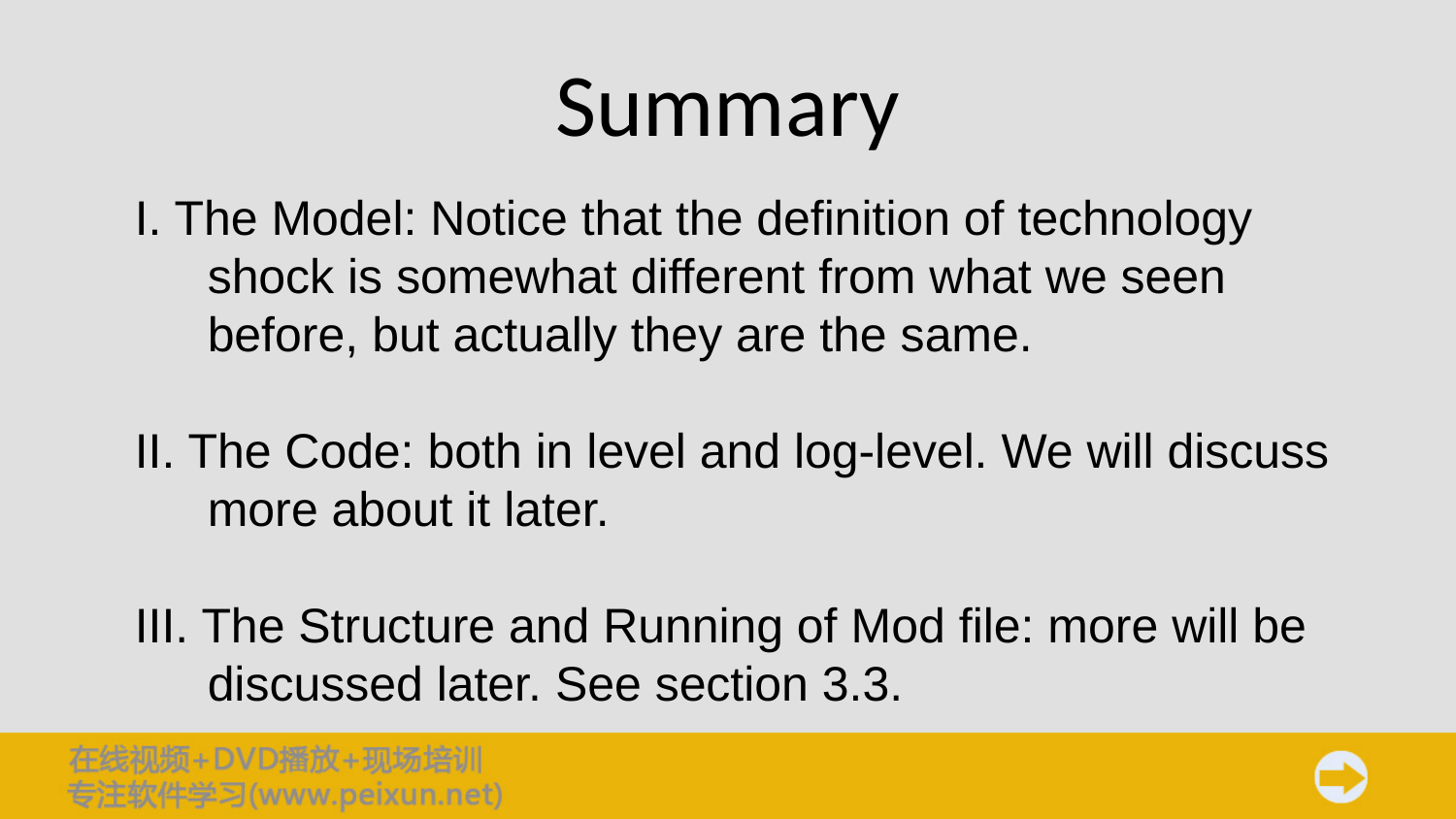

# Summary
I. The Model: Notice that the definition of technology shock is somewhat different from what we seen before, but actually they are the same.

II. The Code: both in level and log-level. We will discuss more about it later.

III. The Structure and Running of Mod file: more will be discussed later. See section 3.3.